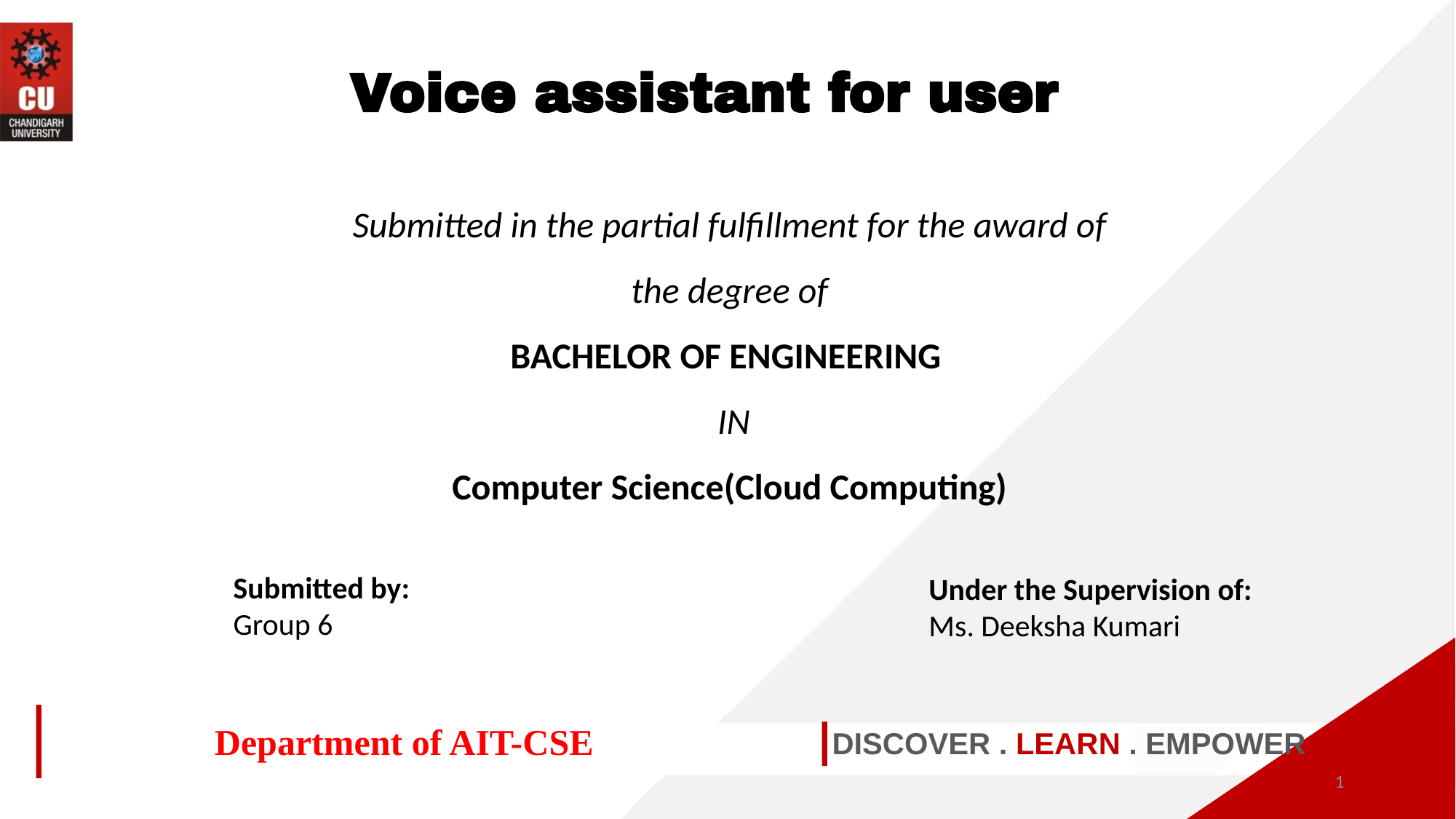

Voice assistant for user
Submitted in the partial fulfillment for the award of the degree of
BACHELOR OF ENGINEERING
 IN
Computer Science(Cloud Computing)
Submitted by:
Group 6

Under the Supervision of:
Ms. Deeksha Kumari

Department of AIT-CSE
DISCOVER . LEARN . EMPOWER

1